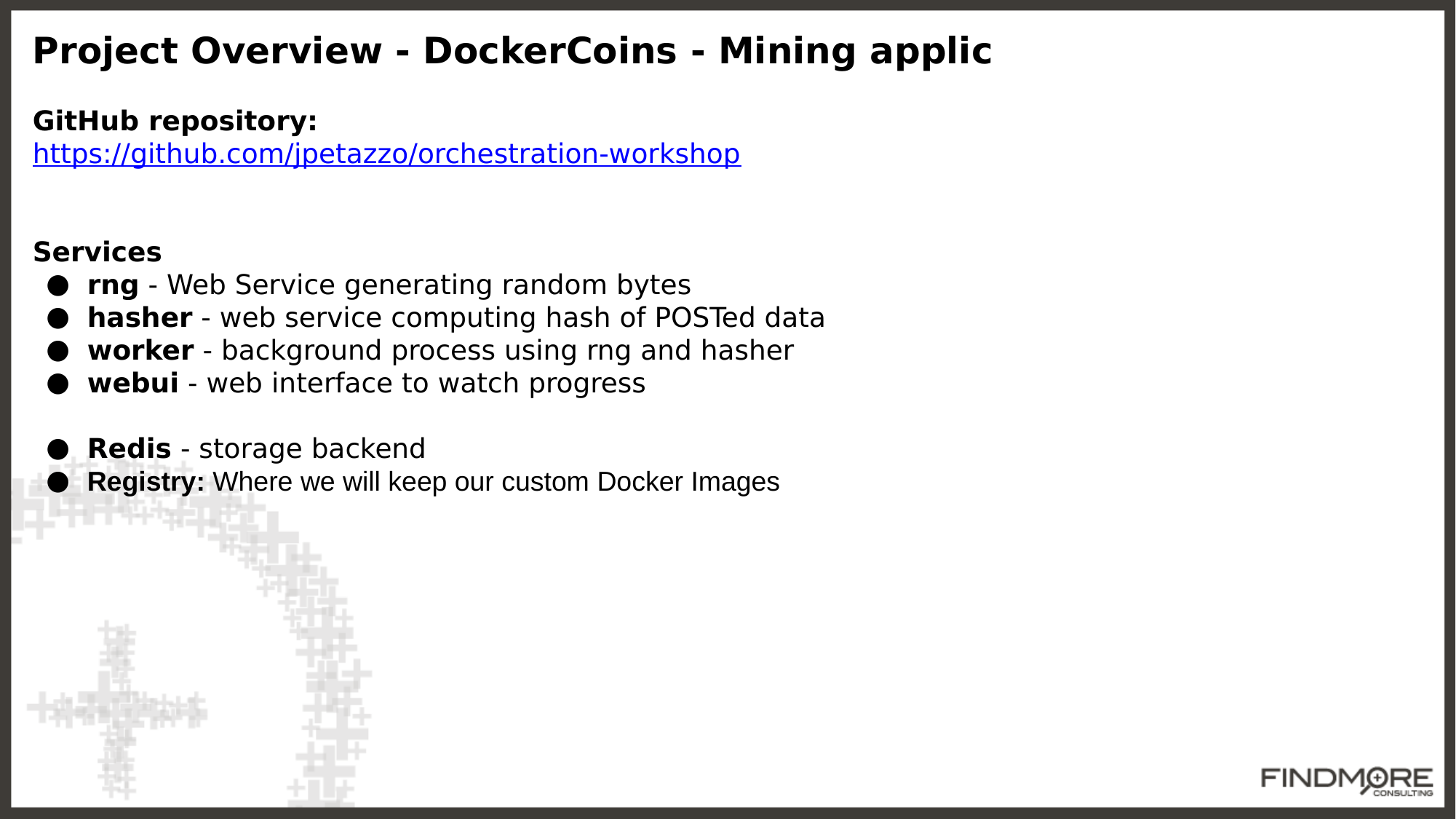

Project Overview - DockerCoins - Mining applic

GitHub repository:
https://github.com/jpetazzo/orchestration-workshop

Services
rng - Web Service generating random bytes
hasher - web service computing hash of POSTed data
worker - background process using rng and hasher
webui - web interface to watch progress

Redis - storage backend
Registry: Where we will keep our custom Docker Images